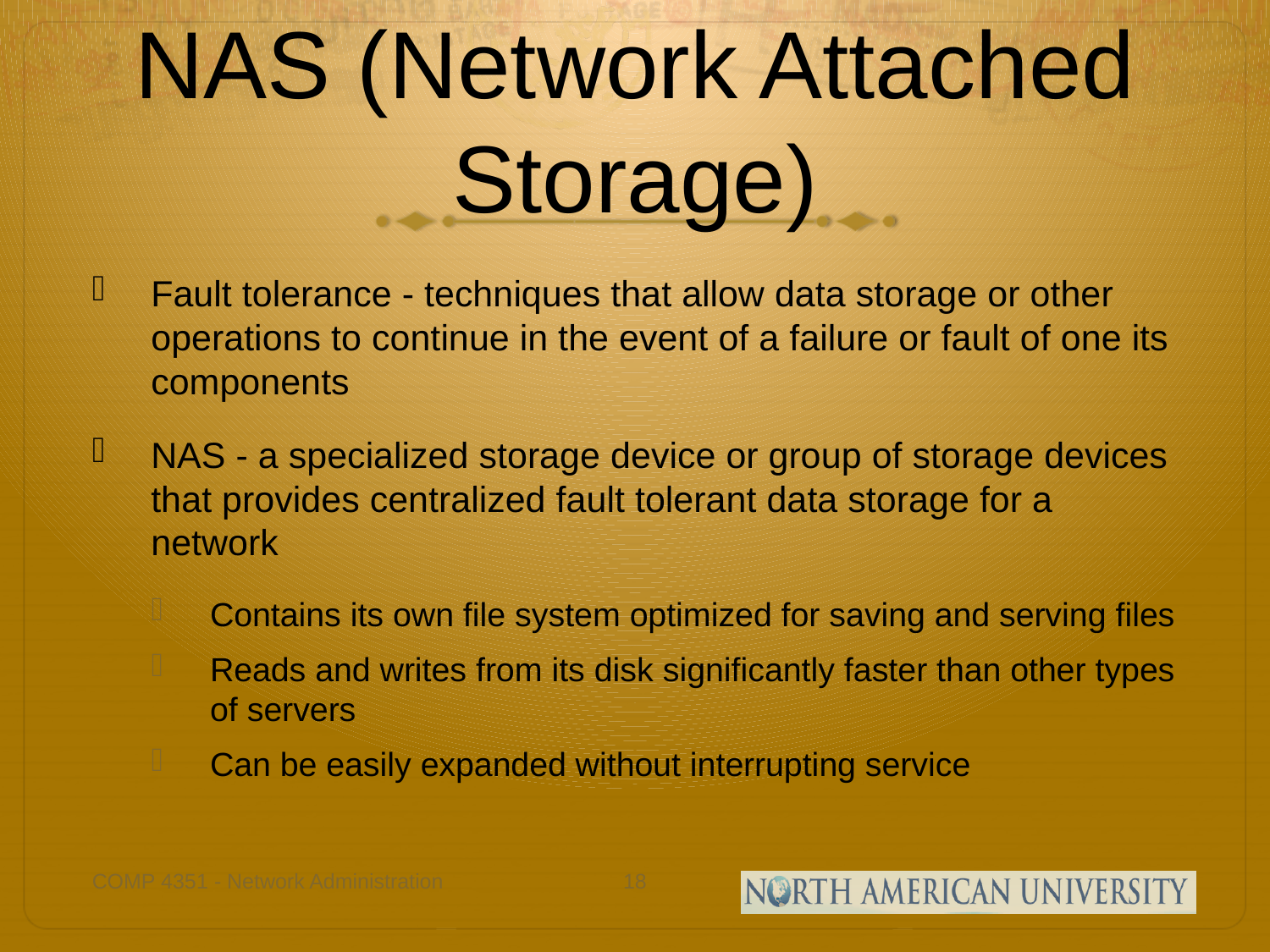

# NAS (Network Attached Storage)
Fault tolerance - techniques that allow data storage or other operations to continue in the event of a failure or fault of one its components
NAS - a specialized storage device or group of storage devices that provides centralized fault tolerant data storage for a network
Contains its own file system optimized for saving and serving files
Reads and writes from its disk significantly faster than other types of servers
Can be easily expanded without interrupting service

COMP 4351 - Network Administration
18